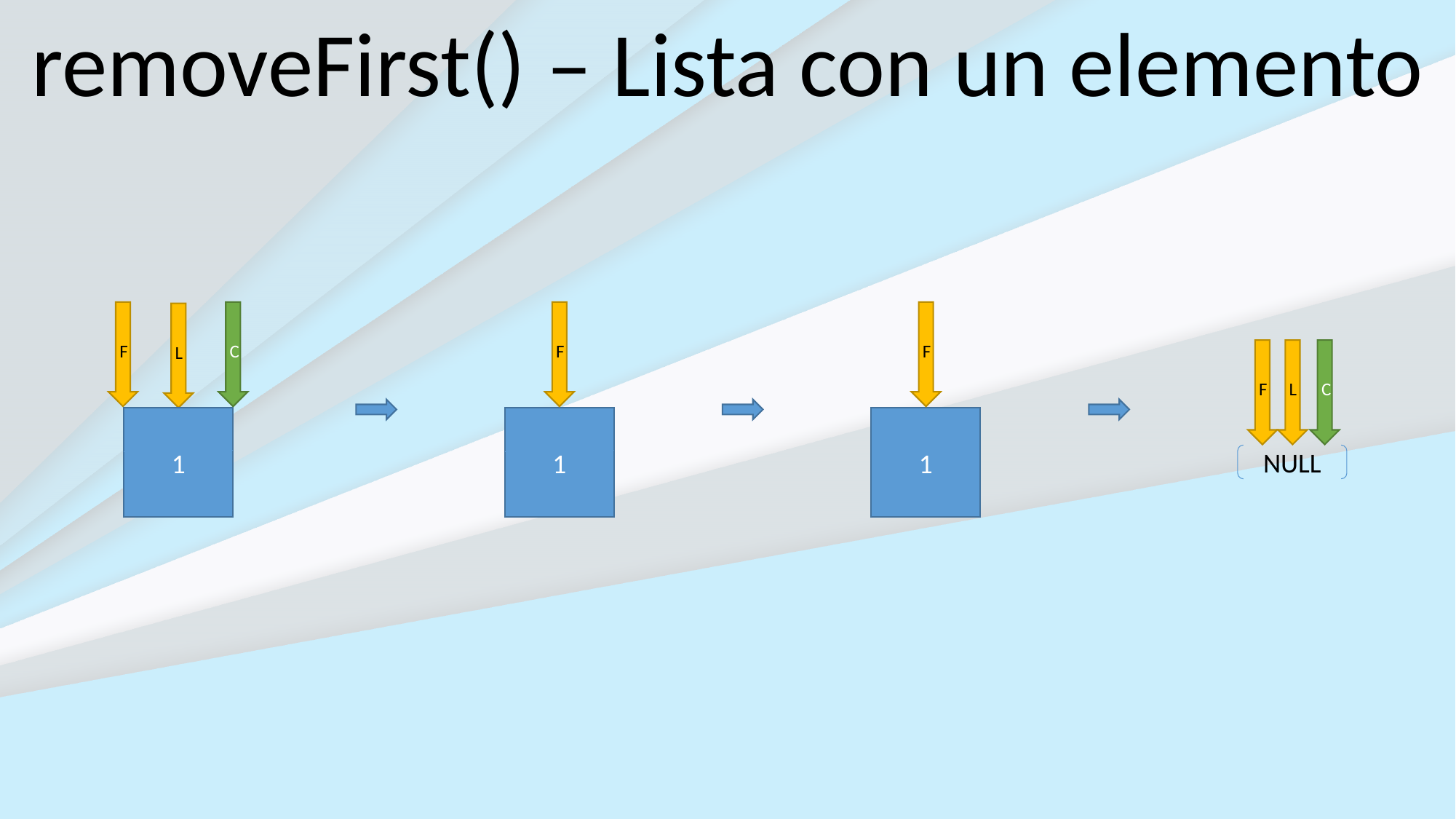

removeFirst() – Lista con un elemento
F
C
L
1
F
1
F
1
F
L
C
NULL